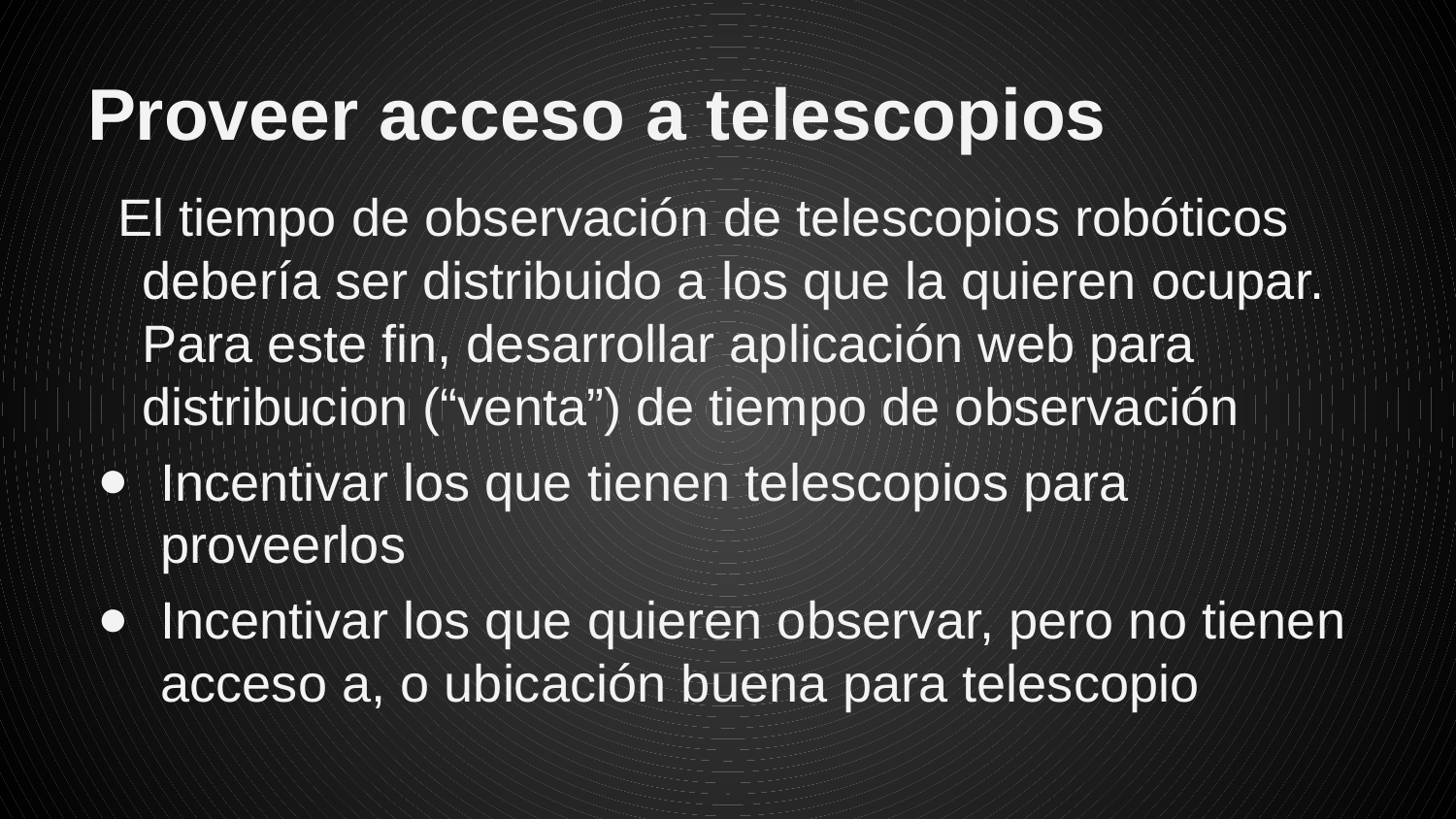

# Proveer acceso a telescopios
El tiempo de observación de telescopios robóticos debería ser distribuido a los que la quieren ocupar. Para este fin, desarrollar aplicación web para distribucion (“venta”) de tiempo de observación
Incentivar los que tienen telescopios para proveerlos
Incentivar los que quieren observar, pero no tienen acceso a, o ubicación buena para telescopio